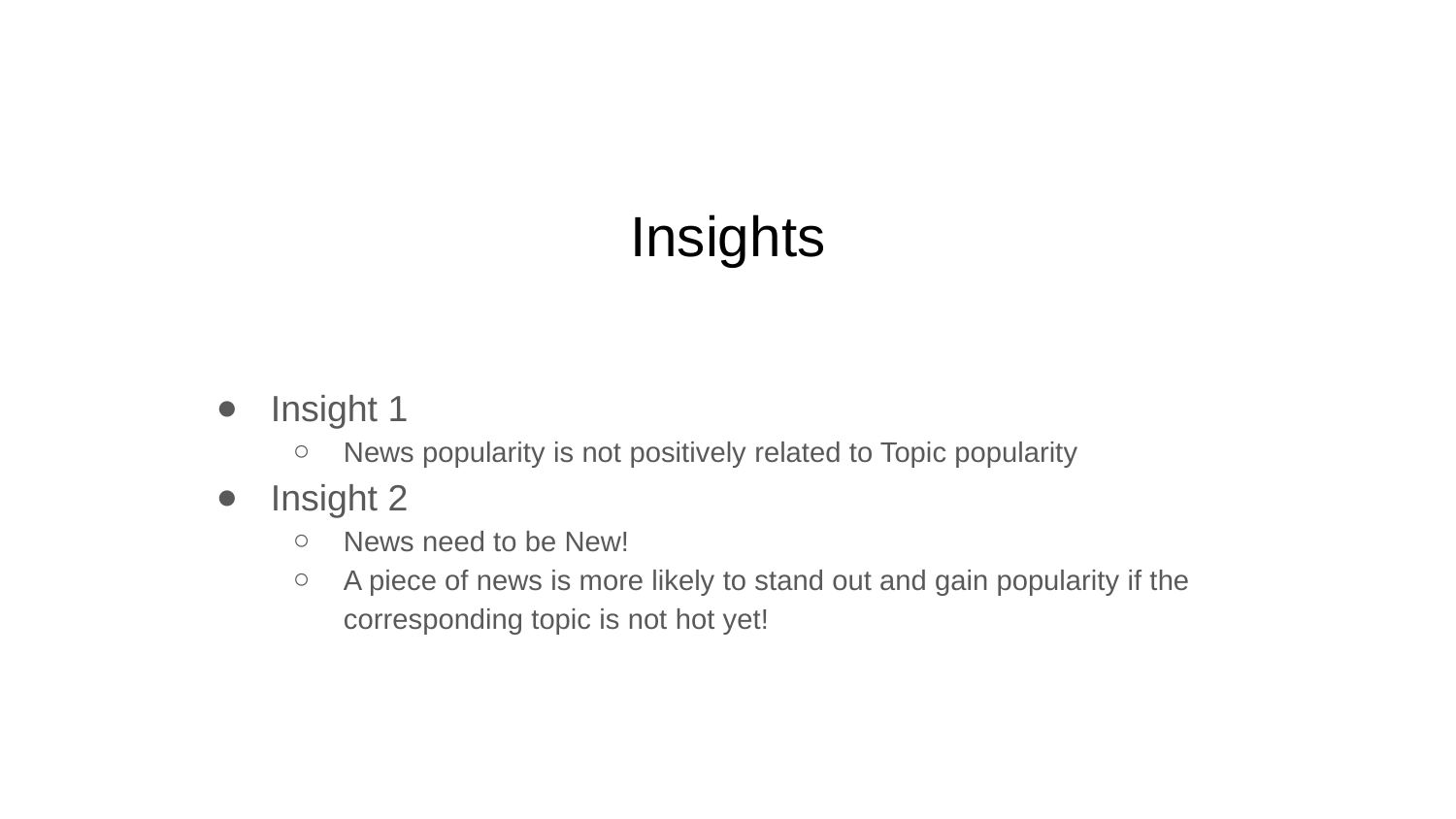

# Insights
Insight 1
News popularity is not positively related to Topic popularity
Insight 2
News need to be New!
A piece of news is more likely to stand out and gain popularity if the corresponding topic is not hot yet!